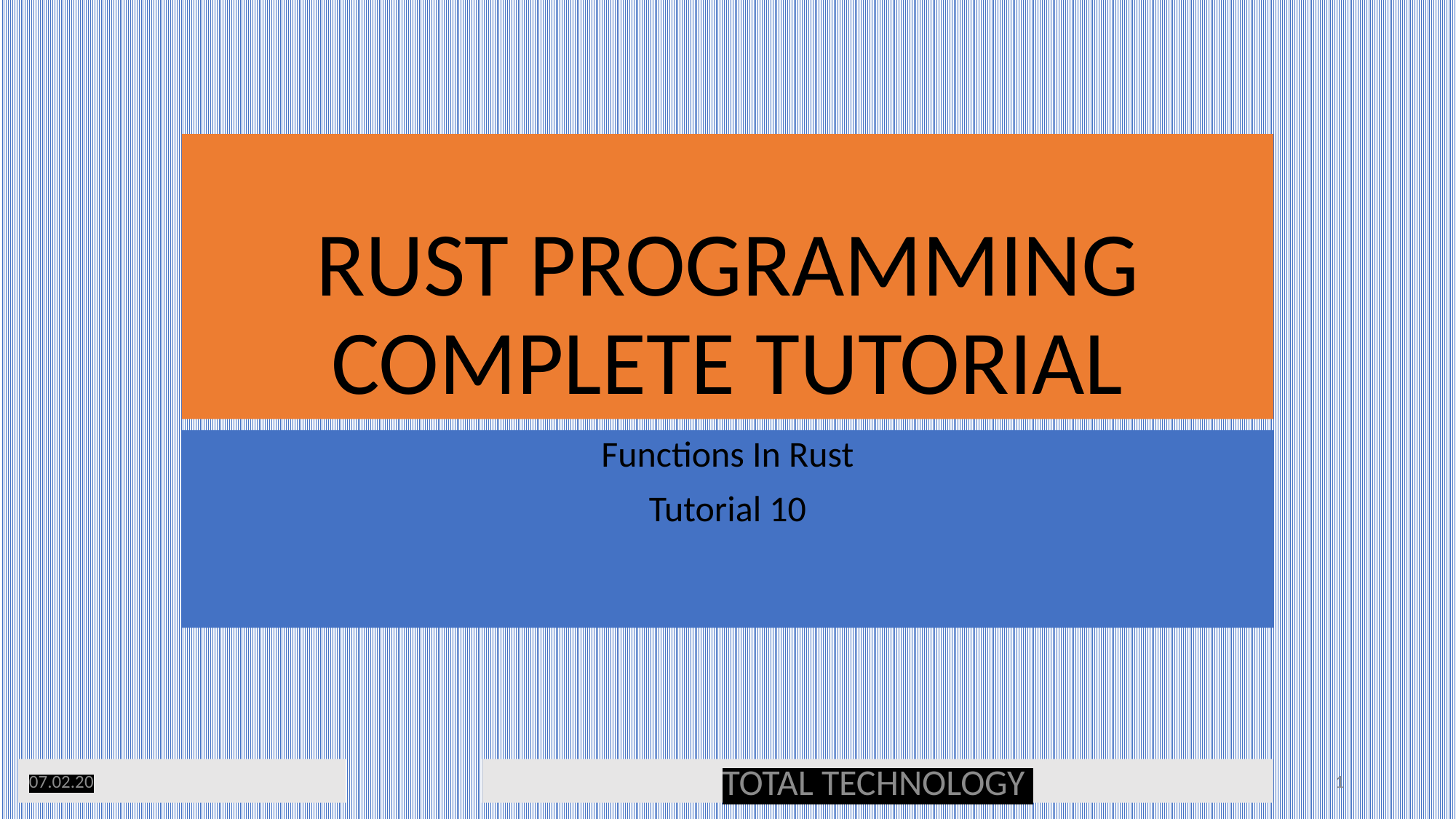

# RUST PROGRAMMING COMPLETE TUTORIAL
Functions In Rust
Tutorial 10

07.02.20
TOTAL TECHNOLOGY
1